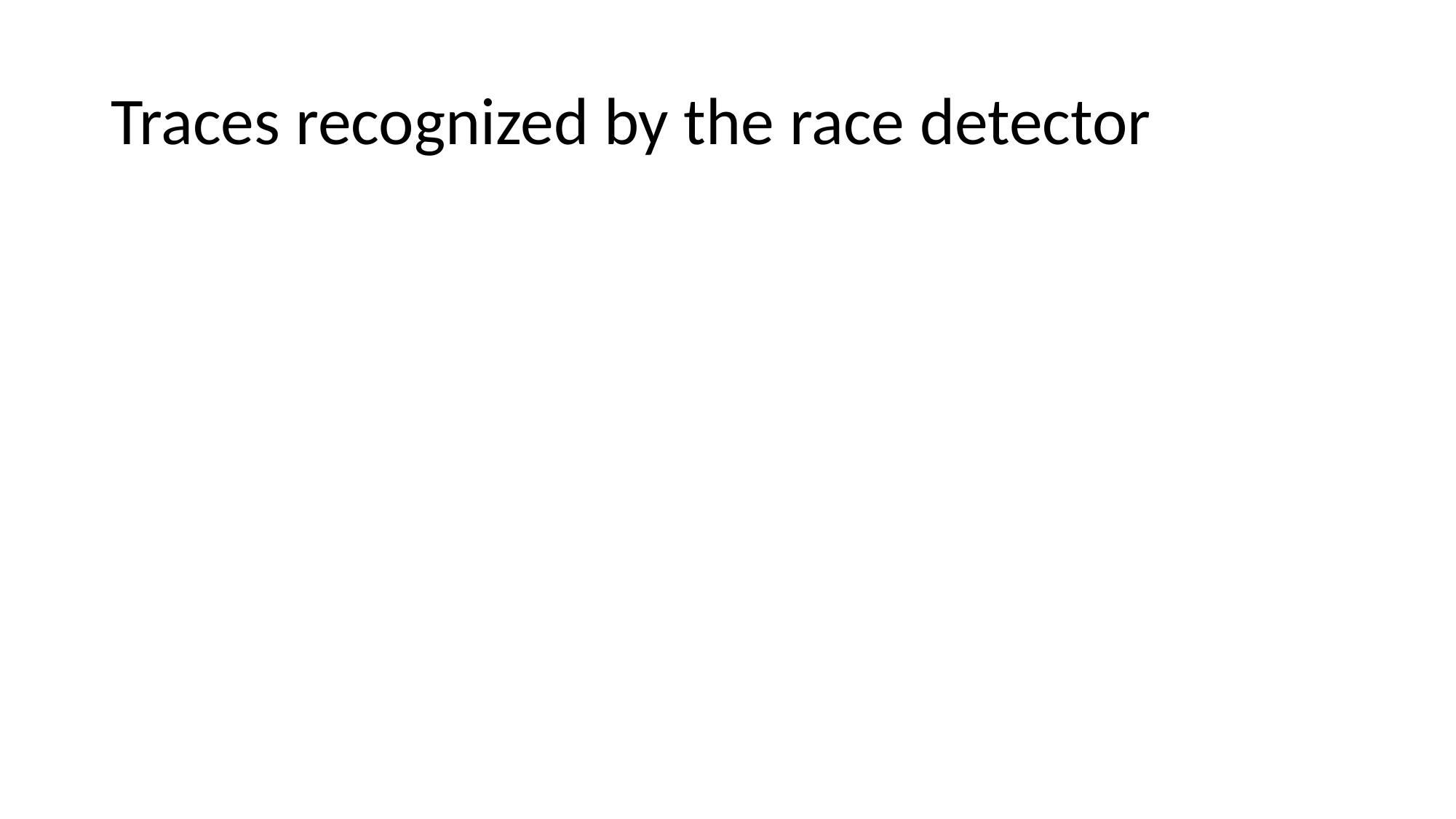

# Traces recognized by the race detector